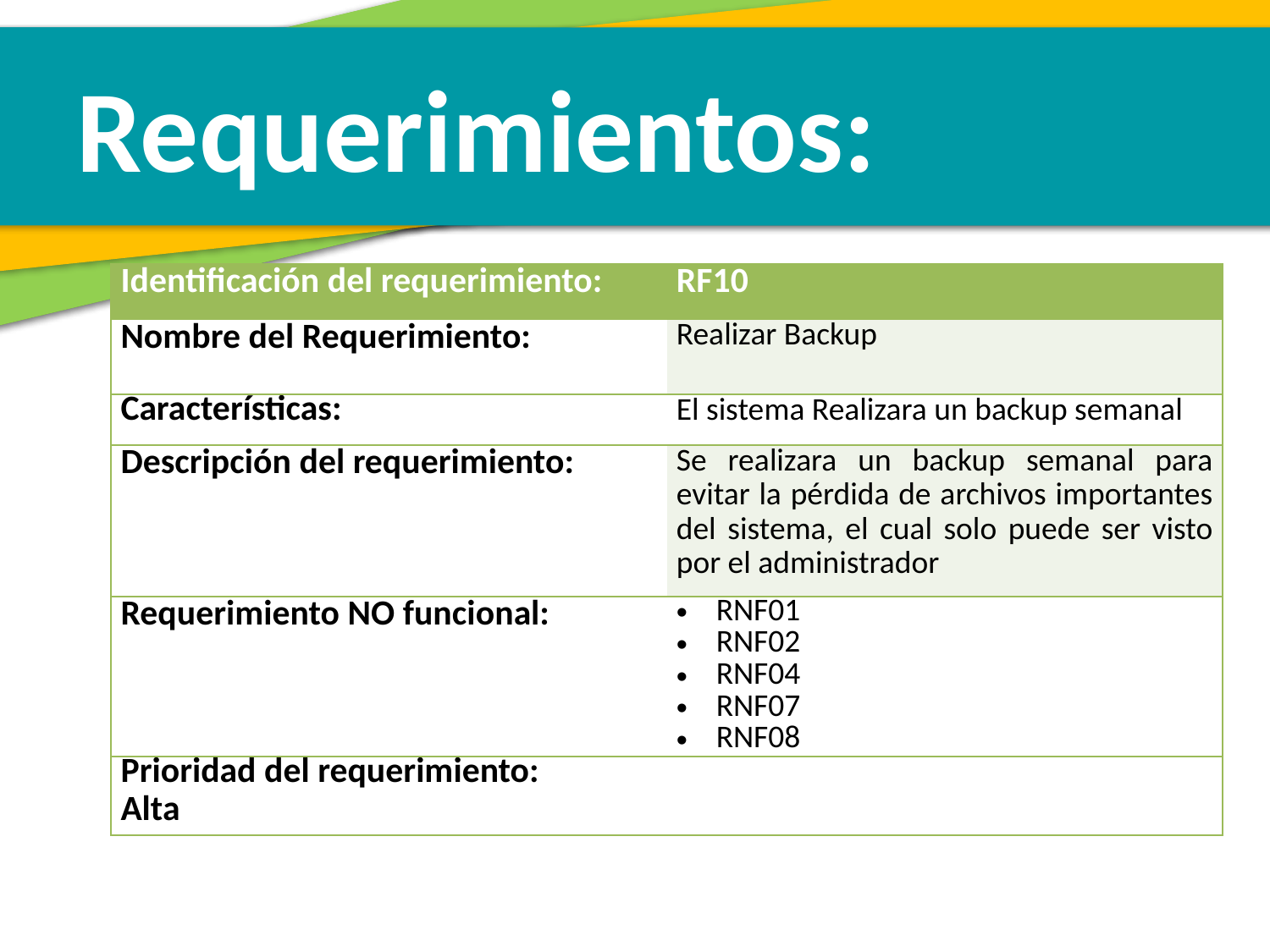

Requerimientos:
| Identificación del requerimiento: | RF10 |
| --- | --- |
| Nombre del Requerimiento: | Realizar Backup |
| Características: | El sistema Realizara un backup semanal |
| Descripción del requerimiento: | Se realizara un backup semanal para evitar la pérdida de archivos importantes del sistema, el cual solo puede ser visto por el administrador |
| Requerimiento NO funcional: | RNF01 RNF02 RNF04 RNF07 RNF08 |
| Prioridad del requerimiento: Alta |  |